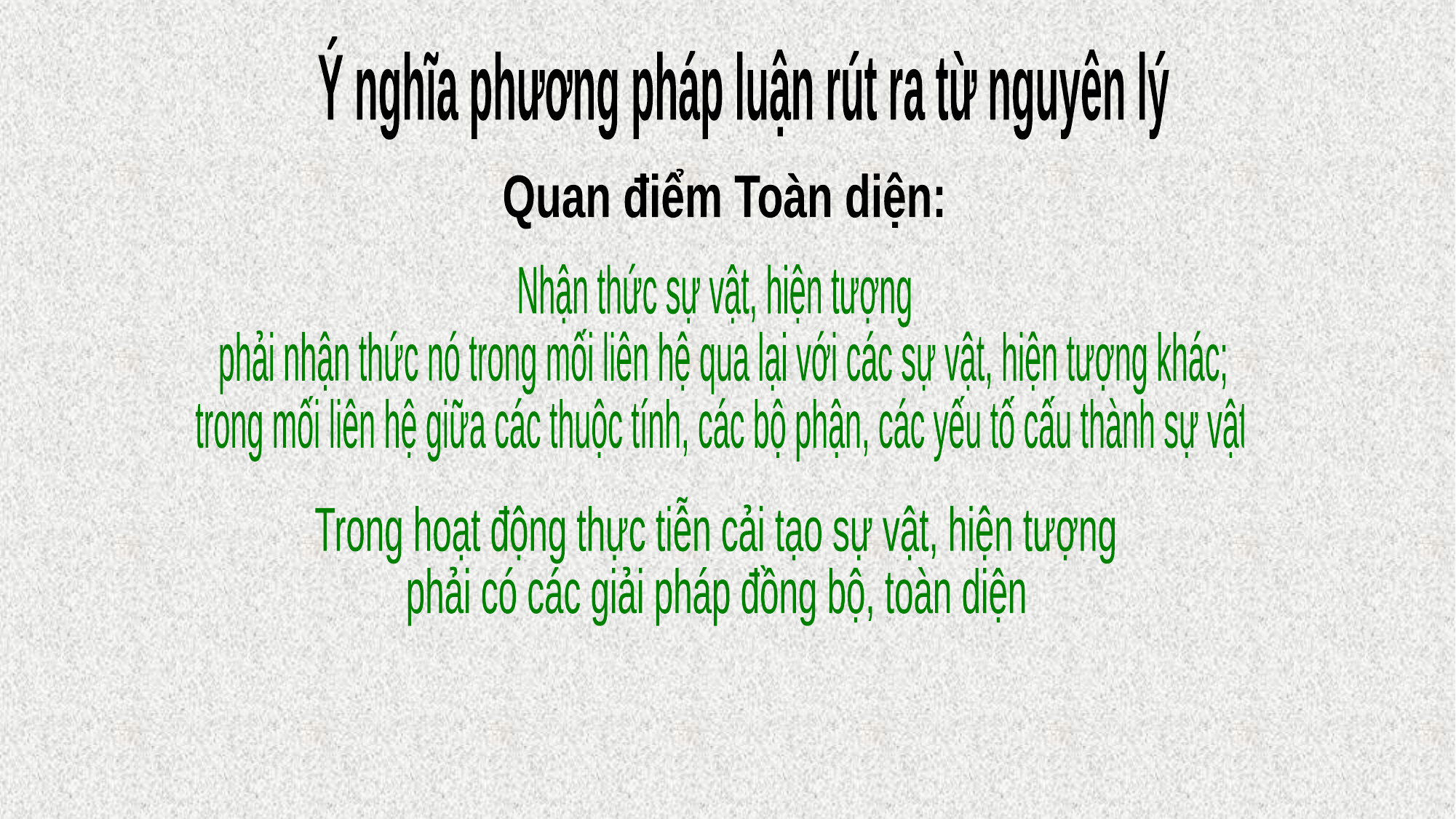

Ý nghĩa phương pháp luận rút ra từ nguyên lý
Quan điểm Toàn diện:
Nhận thức sự vật, hiện tượng
 phải nhận thức nó trong mối liên hệ qua lại với các sự vật, hiện tượng khác;
 trong mối liên hệ giữa các thuộc tính, các bộ phận, các yếu tố cấu thành sự vật
Trong hoạt động thực tiễn cải tạo sự vật, hiện tượng
phải có các giải pháp đồng bộ, toàn diện